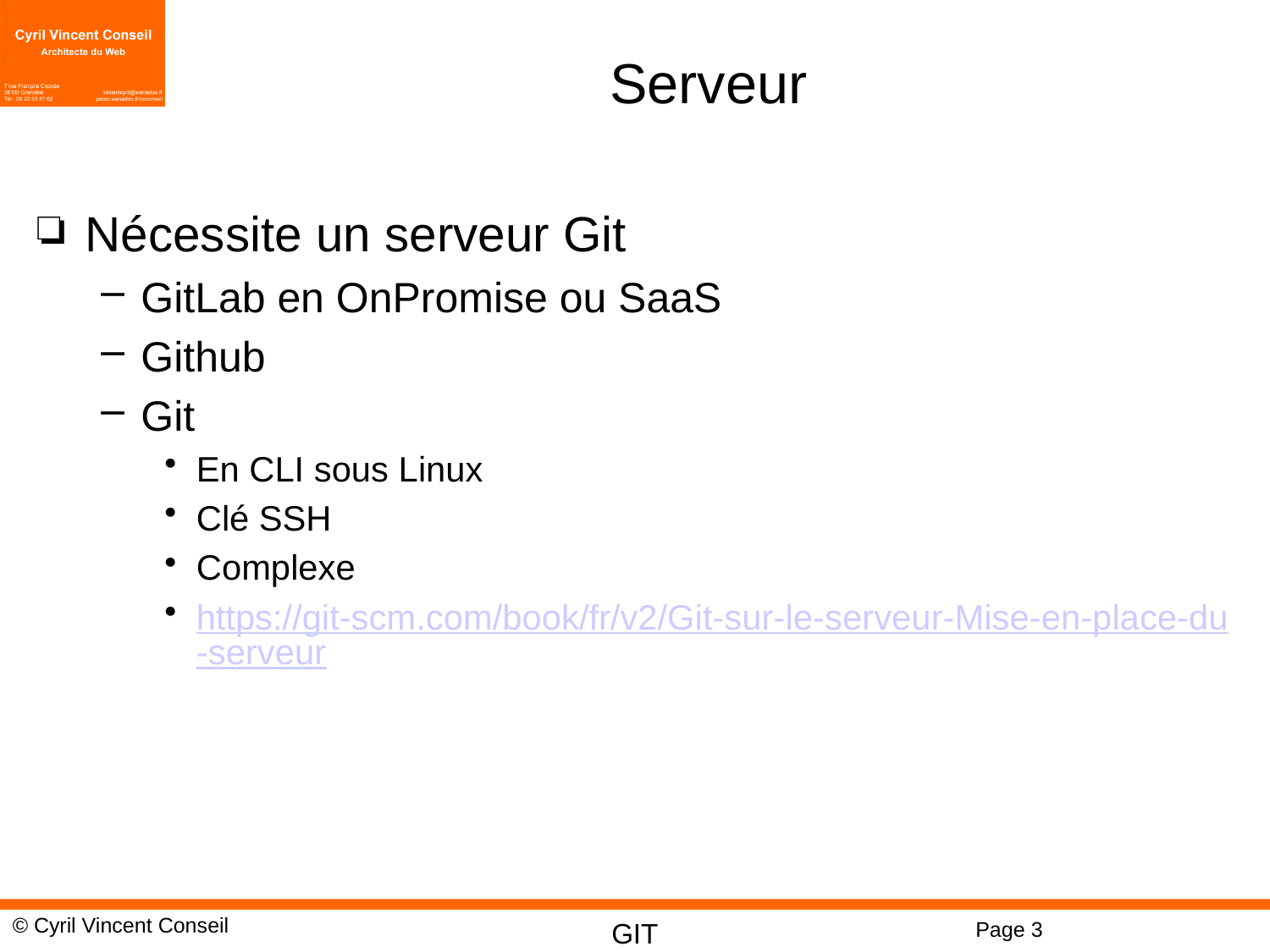

# Serveur
Nécessite un serveur Git
GitLab en OnPromise ou SaaS
Github
Git
En CLI sous Linux
Clé SSH
Complexe
https://git-scm.com/book/fr/v2/Git-sur-le-serveur-Mise-en-place-du-serveur